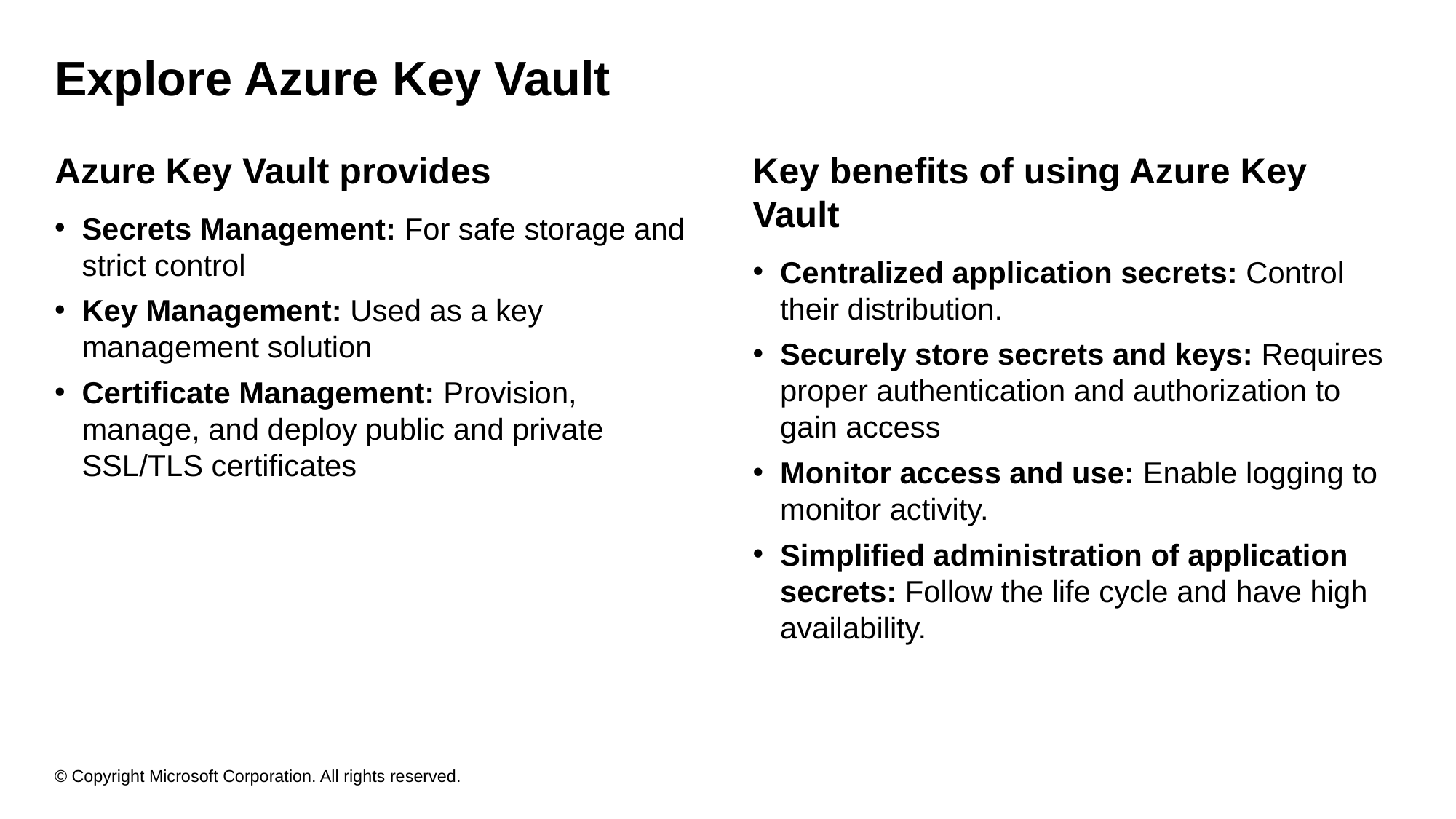

# Explore Azure Key Vault
Azure Key Vault provides
Secrets Management: For safe storage and strict control
Key Management: Used as a key management solution
Certificate Management: Provision, manage, and deploy public and private SSL/TLS certificates

Key benefits of using Azure Key Vault
Centralized application secrets: Control their distribution.
Securely store secrets and keys: Requires proper authentication and authorization to gain access
Monitor access and use: Enable logging to monitor activity.
Simplified administration of application secrets: Follow the life cycle and have high availability.